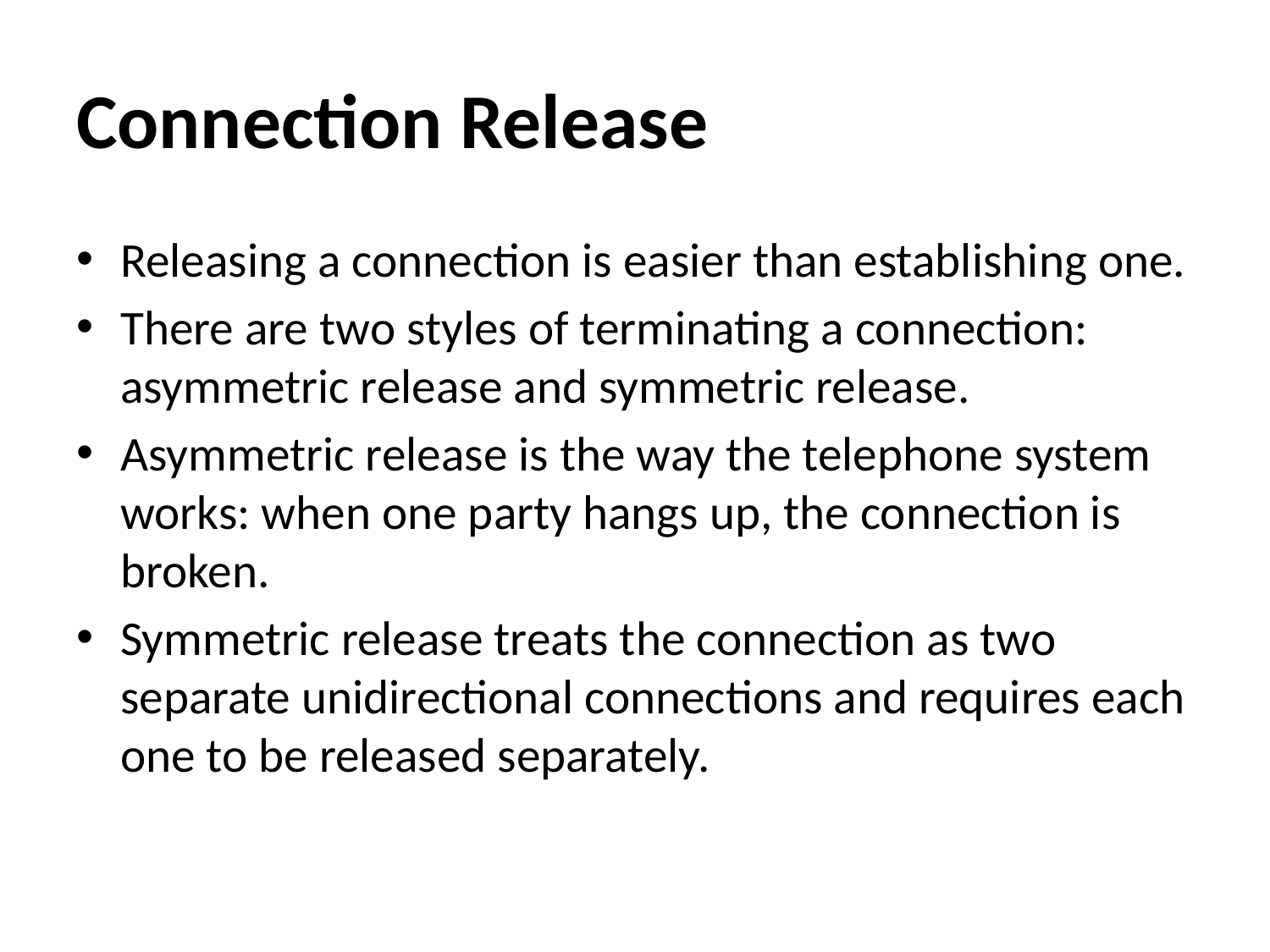

# Connection Release
Releasing a connection is easier than establishing one.
There are two styles of terminating a connection: asymmetric release and symmetric release.
Asymmetric release is the way the telephone system works: when one party hangs up, the connection is broken.
Symmetric release treats the connection as two separate unidirectional connections and requires each one to be released separately.